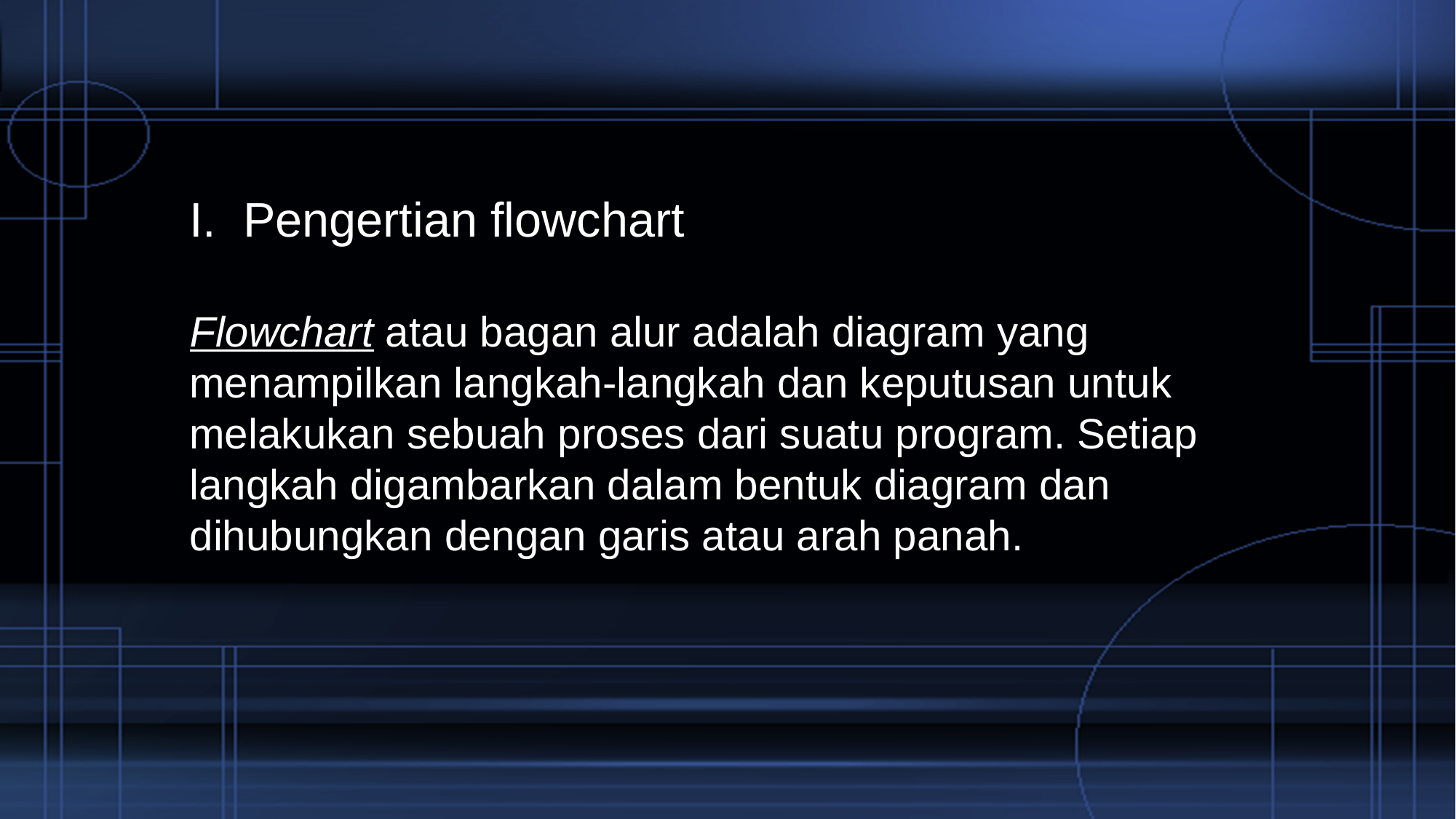

I.  Pengertian flowchart

Flowchart atau bagan alur adalah diagram yang menampilkan langkah-langkah dan keputusan untuk melakukan sebuah proses dari suatu program. Setiap langkah digambarkan dalam bentuk diagram dan dihubungkan dengan garis atau arah panah.